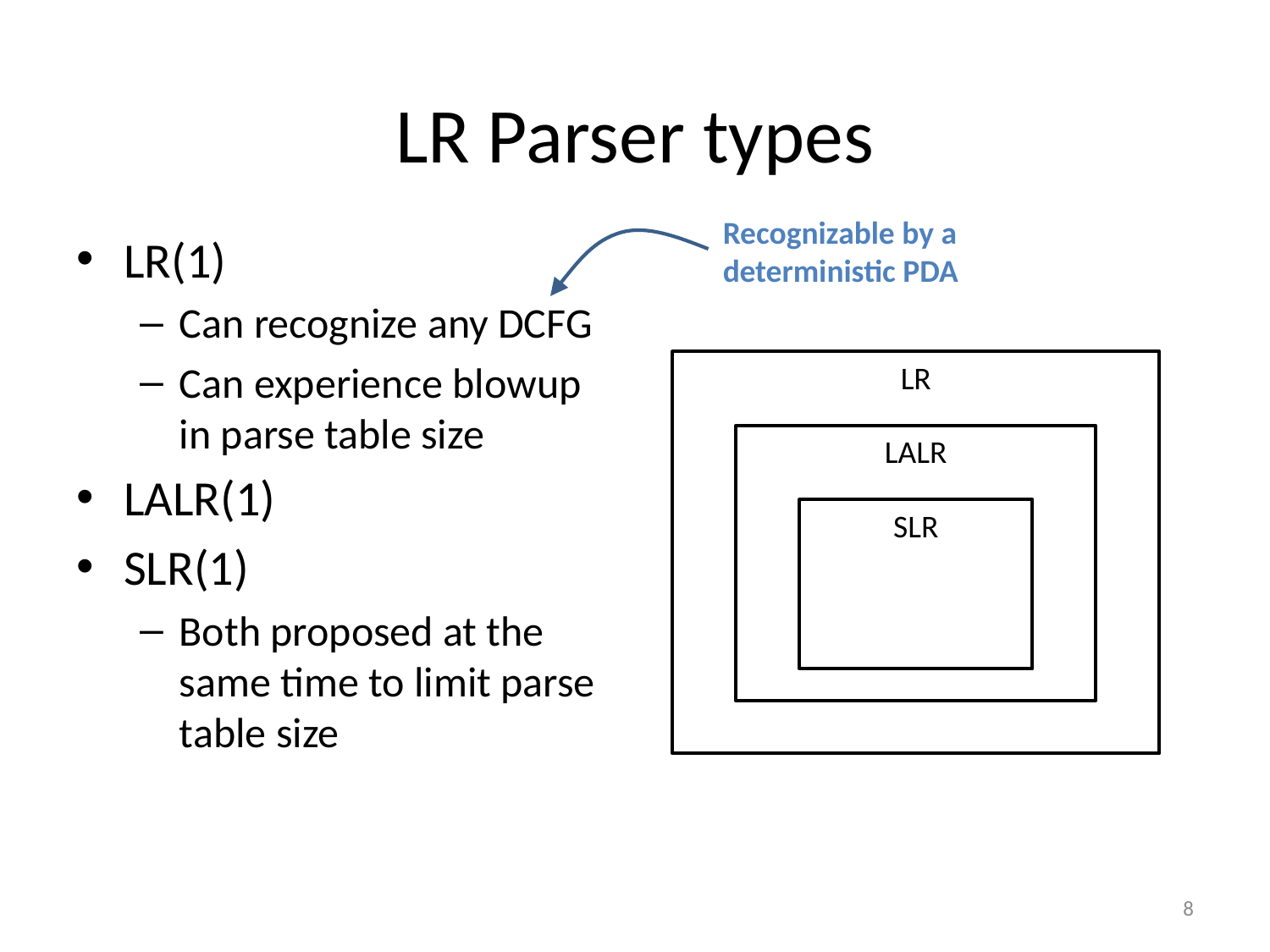

# LR Parser types
Recognizable by a
deterministic PDA

LR(1)
Can recognize any DCFG
Can experience blowup in parse table size
LALR(1)
SLR(1)
Both proposed at the same time to limit parse table size
LR
LALR
SLR
8